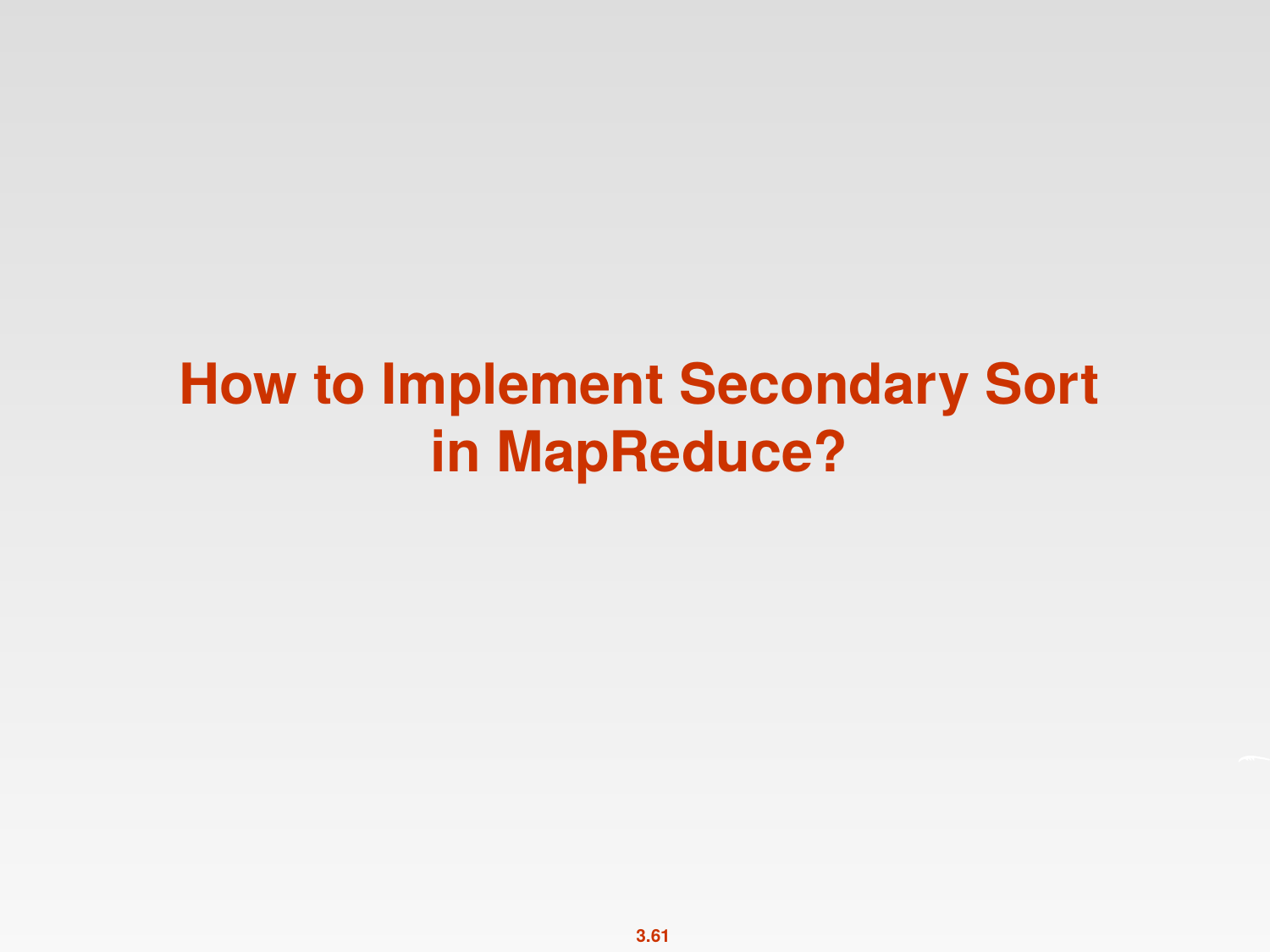

How to Implement Secondary Sort
in MapReduce?